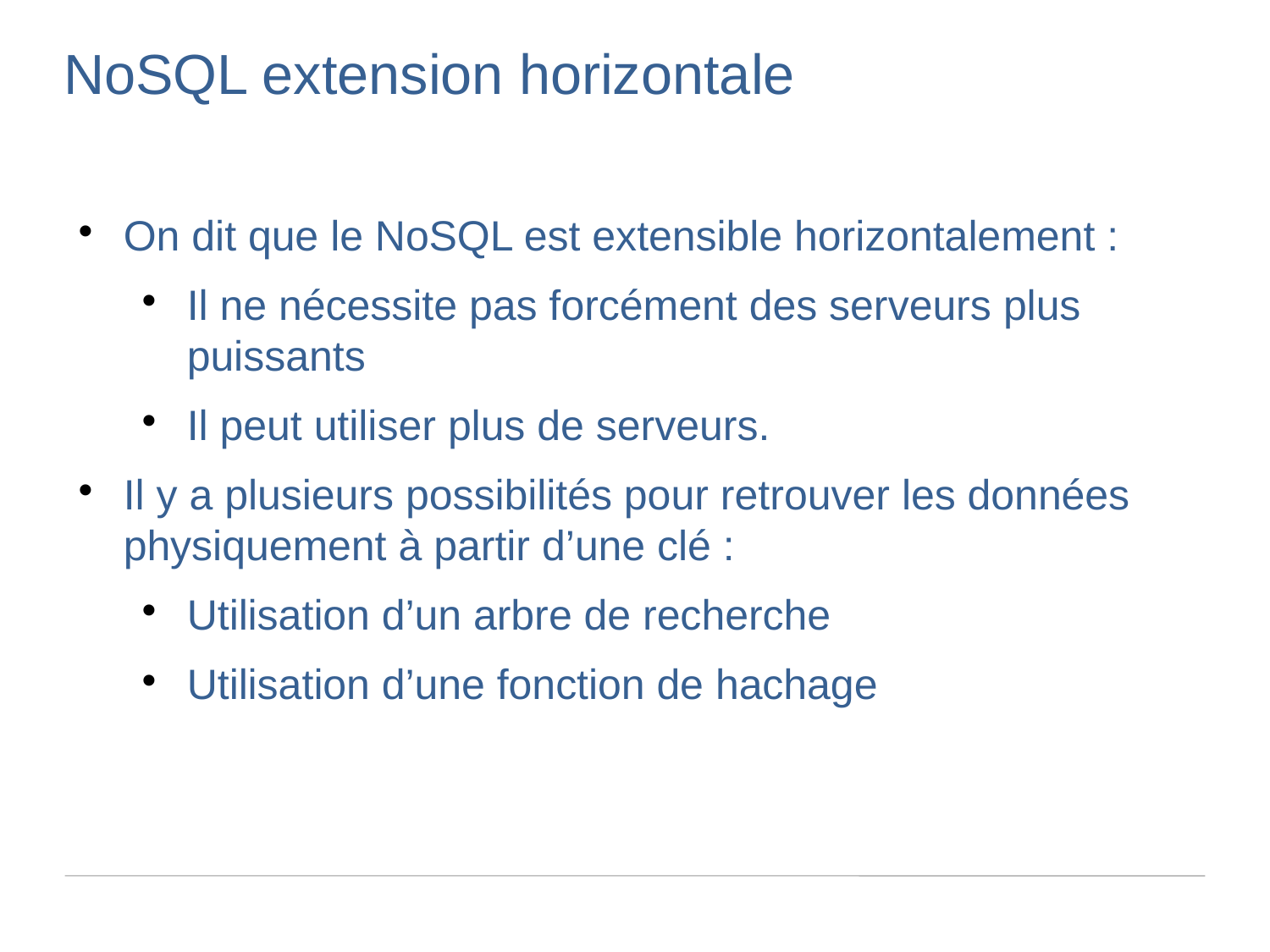

NoSQL extension horizontale
On dit que le NoSQL est extensible horizontalement :
Il ne nécessite pas forcément des serveurs plus puissants
Il peut utiliser plus de serveurs.
Il y a plusieurs possibilités pour retrouver les données physiquement à partir d’une clé :
Utilisation d’un arbre de recherche
Utilisation d’une fonction de hachage